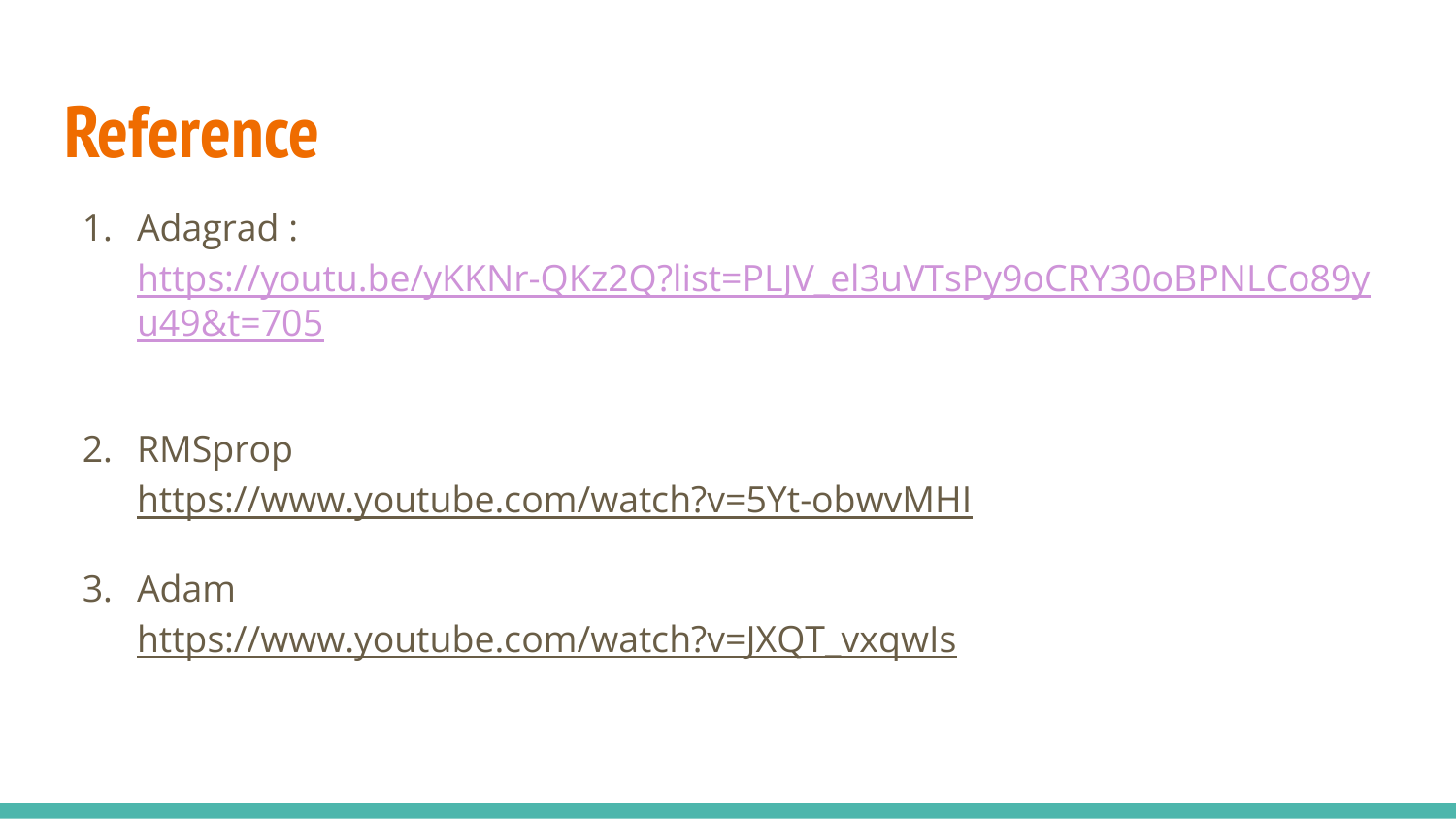

# Reference
Adagrad :
https://youtu.be/yKKNr-QKz2Q?list=PLJV_el3uVTsPy9oCRY30oBPNLCo89yu49&t=705
RMSprop
https://www.youtube.com/watch?v=5Yt-obwvMHI
Adam
https://www.youtube.com/watch?v=JXQT_vxqwIs